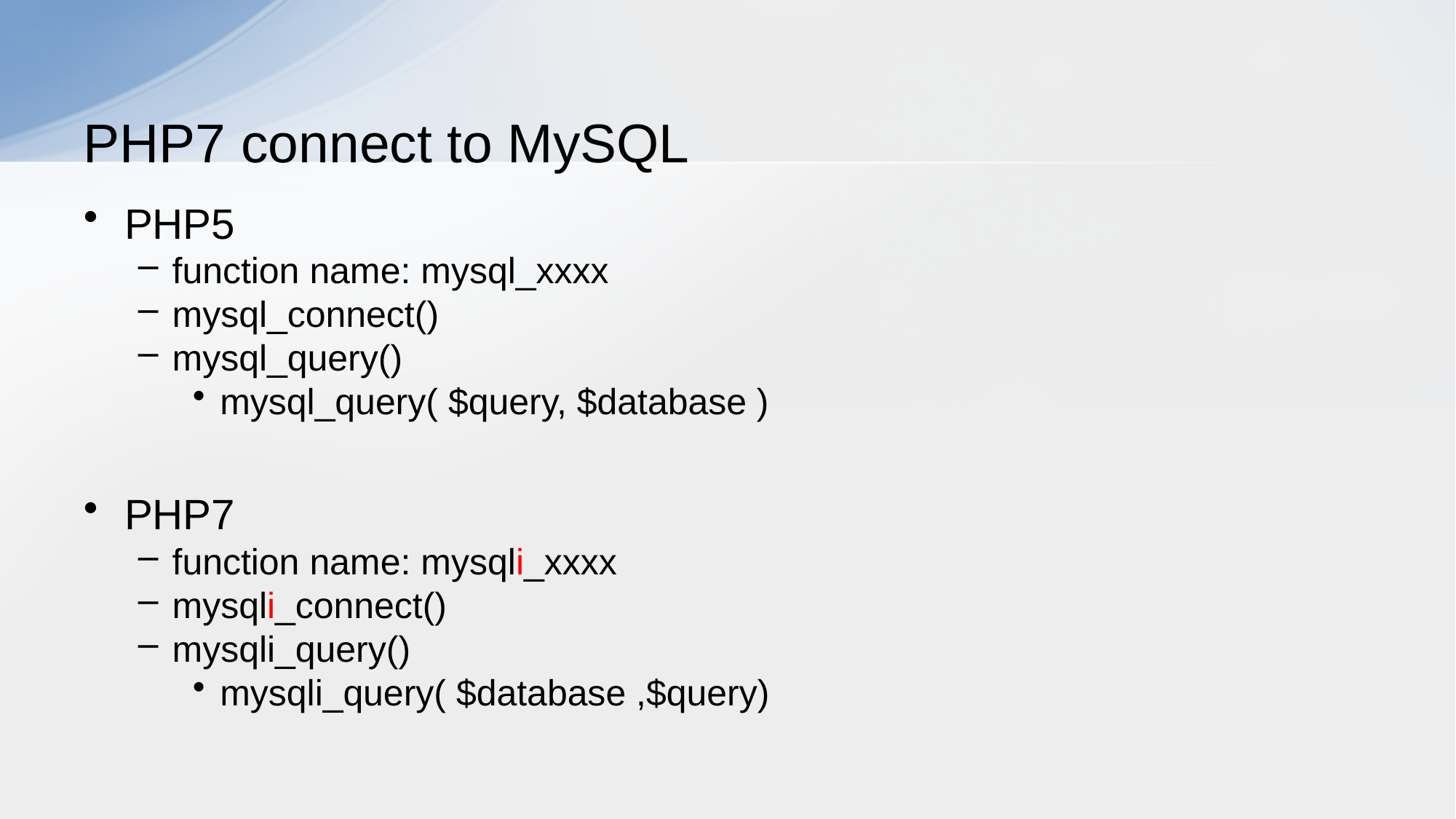

# PHP7 connect to MySQL
PHP5
function name: mysql_xxxx
mysql_connect()
mysql_query()
mysql_query( $query, $database )

PHP7
function name: mysqli_xxxx
mysqli_connect()
mysqli_query()
mysqli_query( $database ,$query)